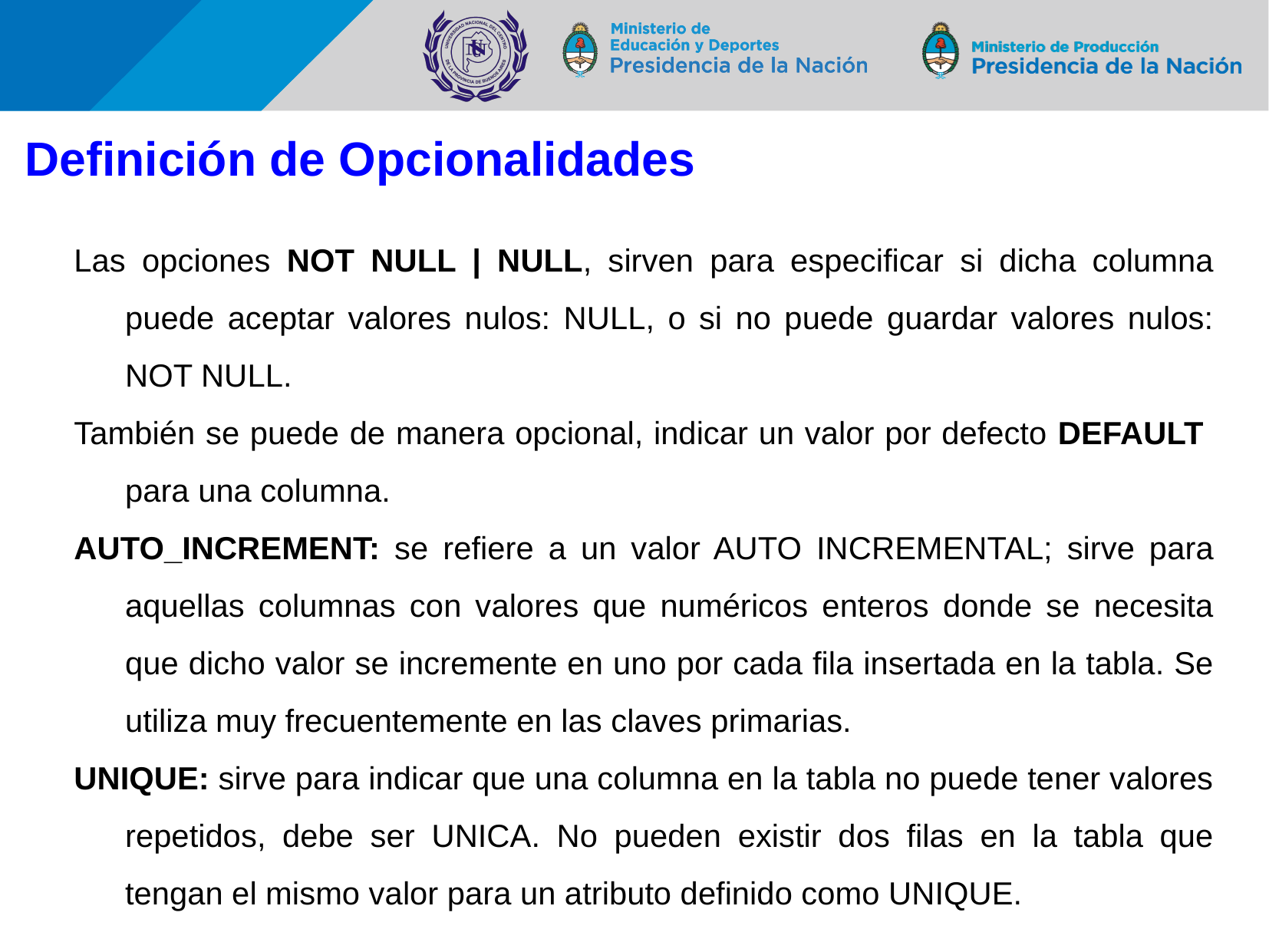

# Definición de Opcionalidades
Las opciones NOT NULL | NULL, sirven para especificar si dicha columna puede aceptar valores nulos: NULL, o si no puede guardar valores nulos: NOT NULL.
También se puede de manera opcional, indicar un valor por defecto DEFAULT  para una columna.
AUTO_INCREMENT: se refiere a un valor AUTO INCREMENTAL; sirve para aquellas columnas con valores que numéricos enteros donde se necesita que dicho valor se incremente en uno por cada fila insertada en la tabla. Se utiliza muy frecuentemente en las claves primarias.
UNIQUE: sirve para indicar que una columna en la tabla no puede tener valores repetidos, debe ser UNICA. No pueden existir dos filas en la tabla que tengan el mismo valor para un atributo definido como UNIQUE.